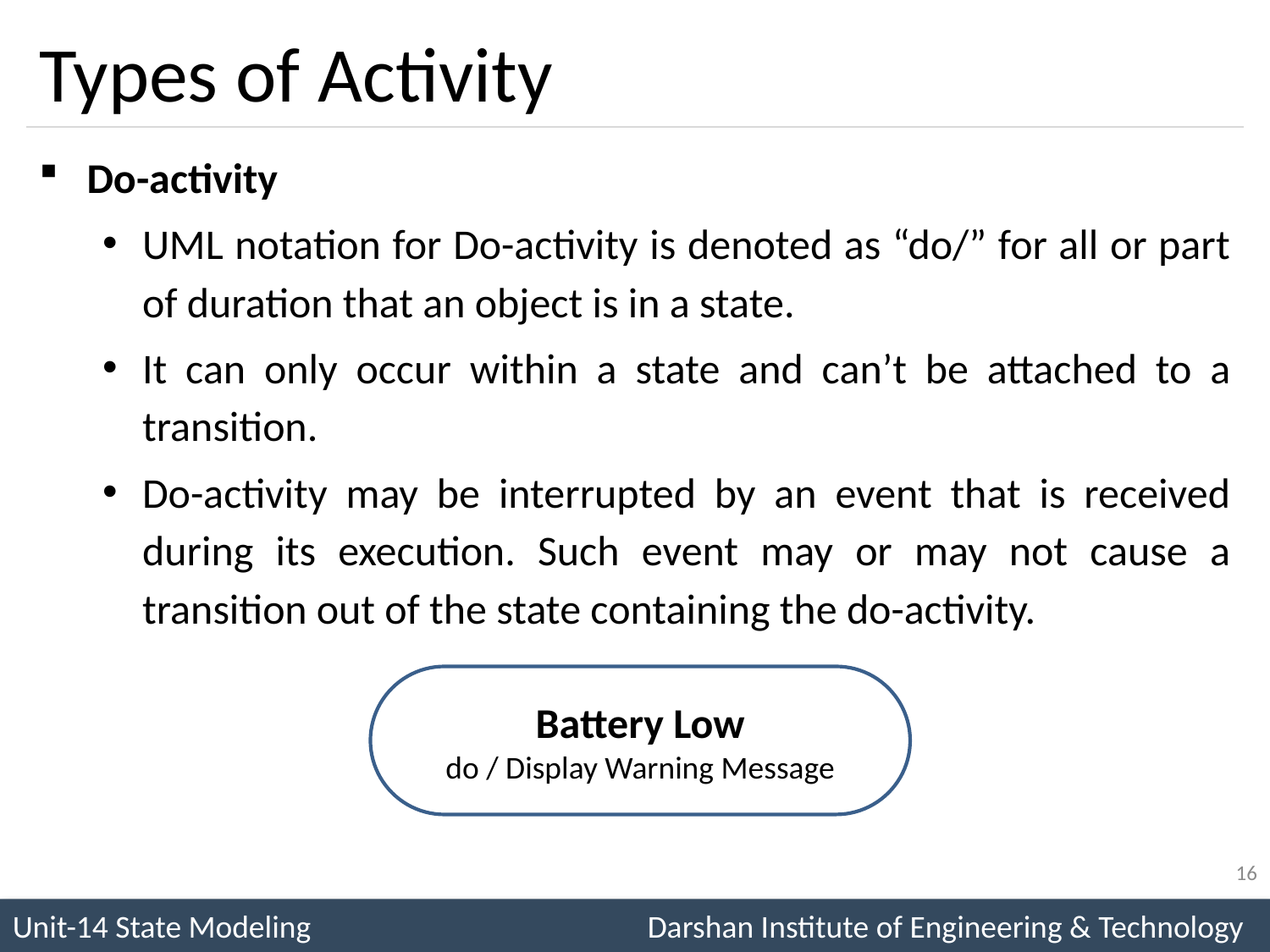

# Types of Activity
Do-activity
UML notation for Do-activity is denoted as “do/” for all or part of duration that an object is in a state.
It can only occur within a state and can’t be attached to a transition.
Do-activity may be interrupted by an event that is received during its execution. Such event may or may not cause a transition out of the state containing the do-activity.
Battery Low
do / Display Warning Message
16